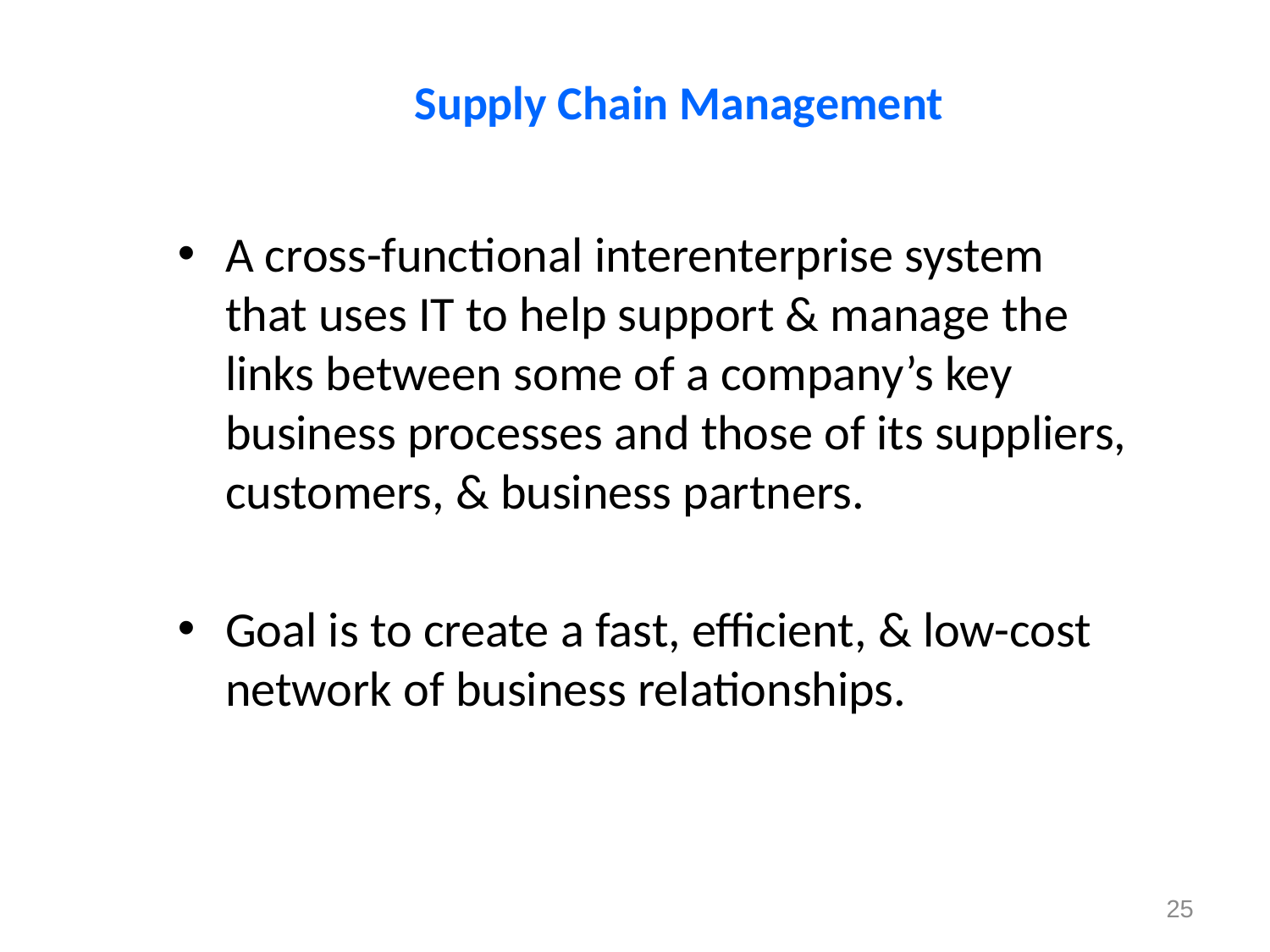

# Supply Chain Management
A cross-functional interenterprise system that uses IT to help support & manage the links between some of a company’s key business processes and those of its suppliers, customers, & business partners.

Goal is to create a fast, efficient, & low-cost network of business relationships.

25